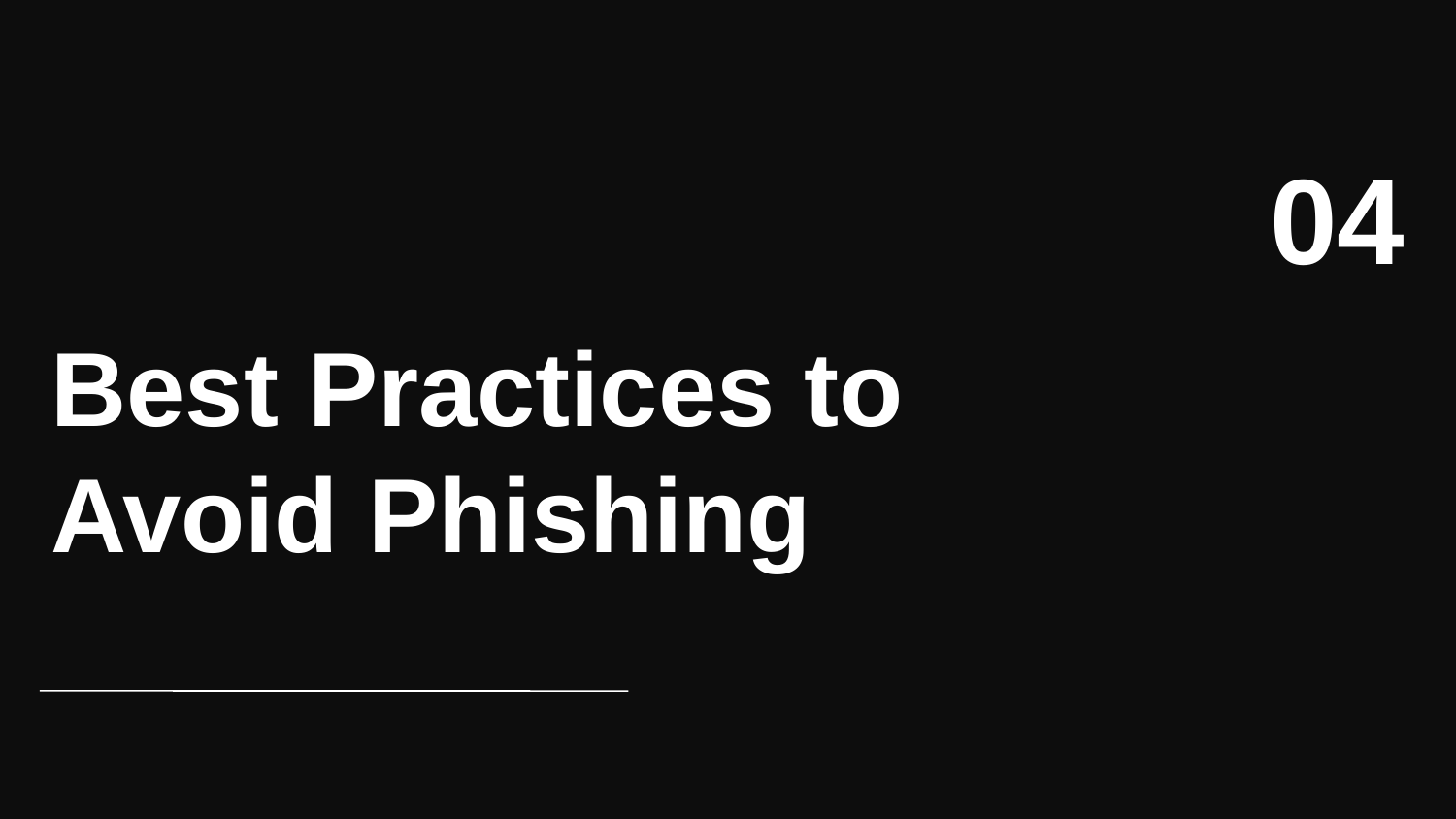

# Best Practices to Avoid Phishing
04